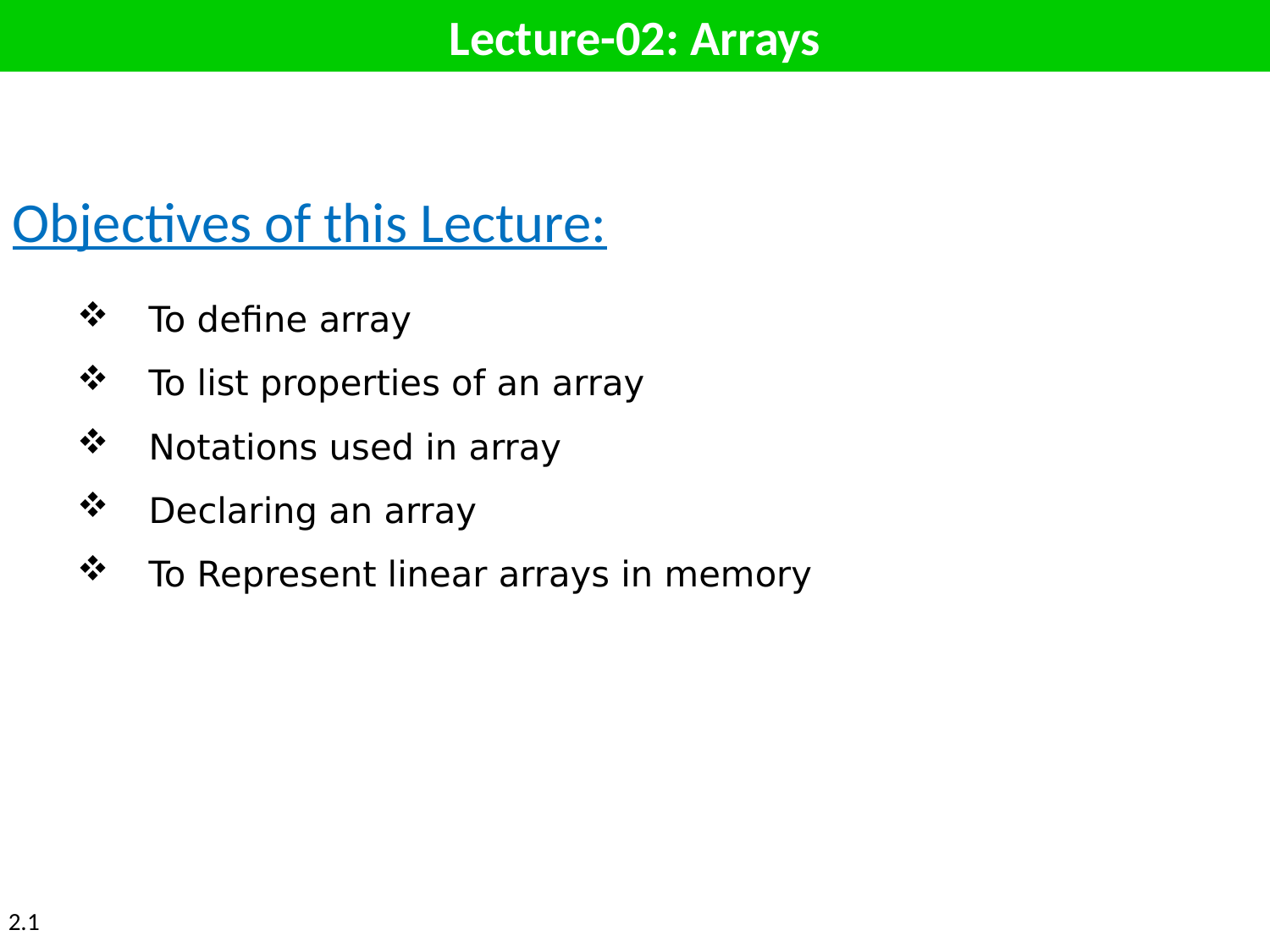

Lecture-02: Arrays
Objectives of this Lecture:
To define array
To list properties of an array
Notations used in array
Declaring an array
To Represent linear arrays in memory
2.1